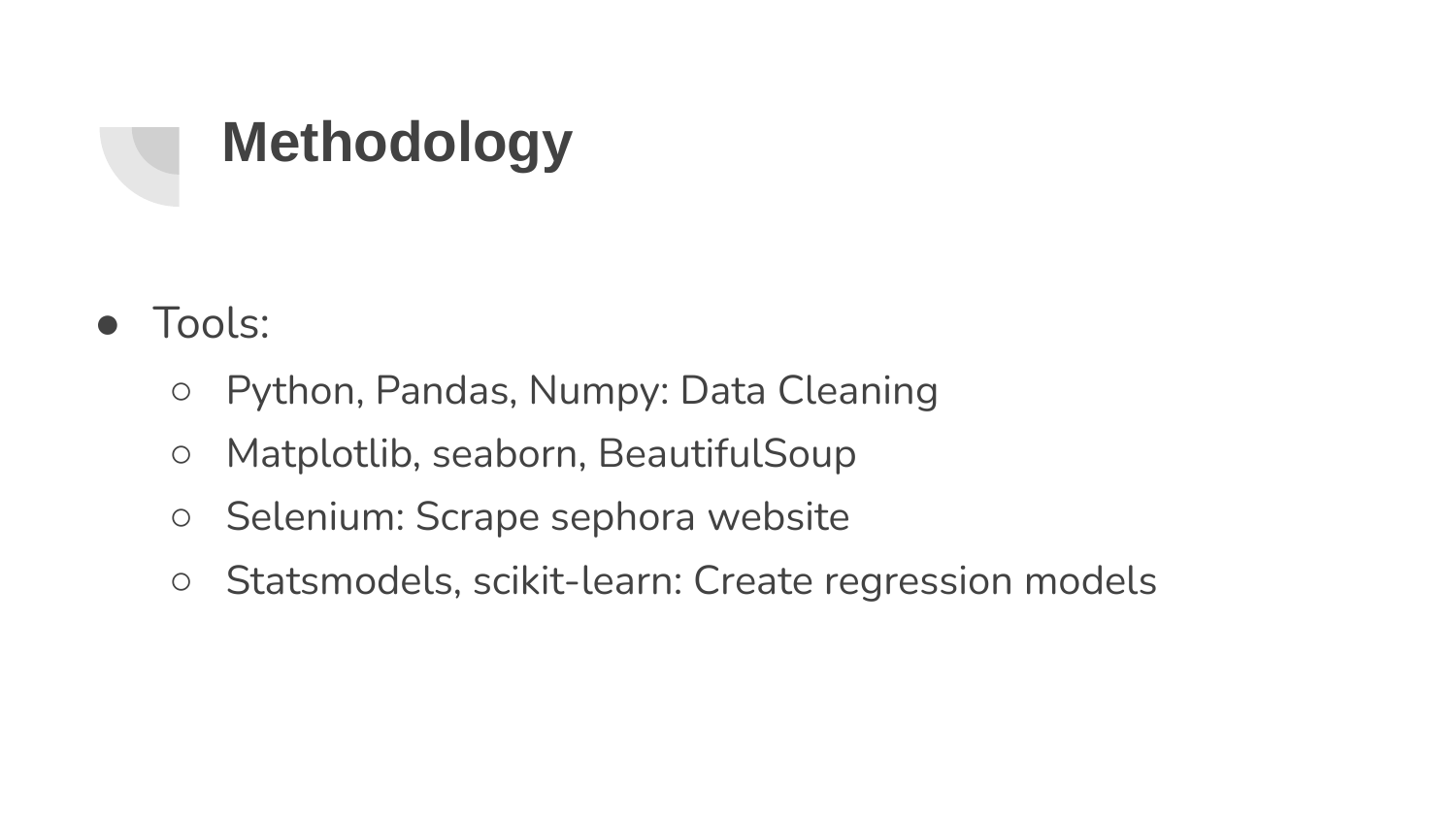

# Methodology
Tools:
Python, Pandas, Numpy: Data Cleaning
Matplotlib, seaborn, BeautifulSoup
Selenium: Scrape sephora website
Statsmodels, scikit-learn: Create regression models